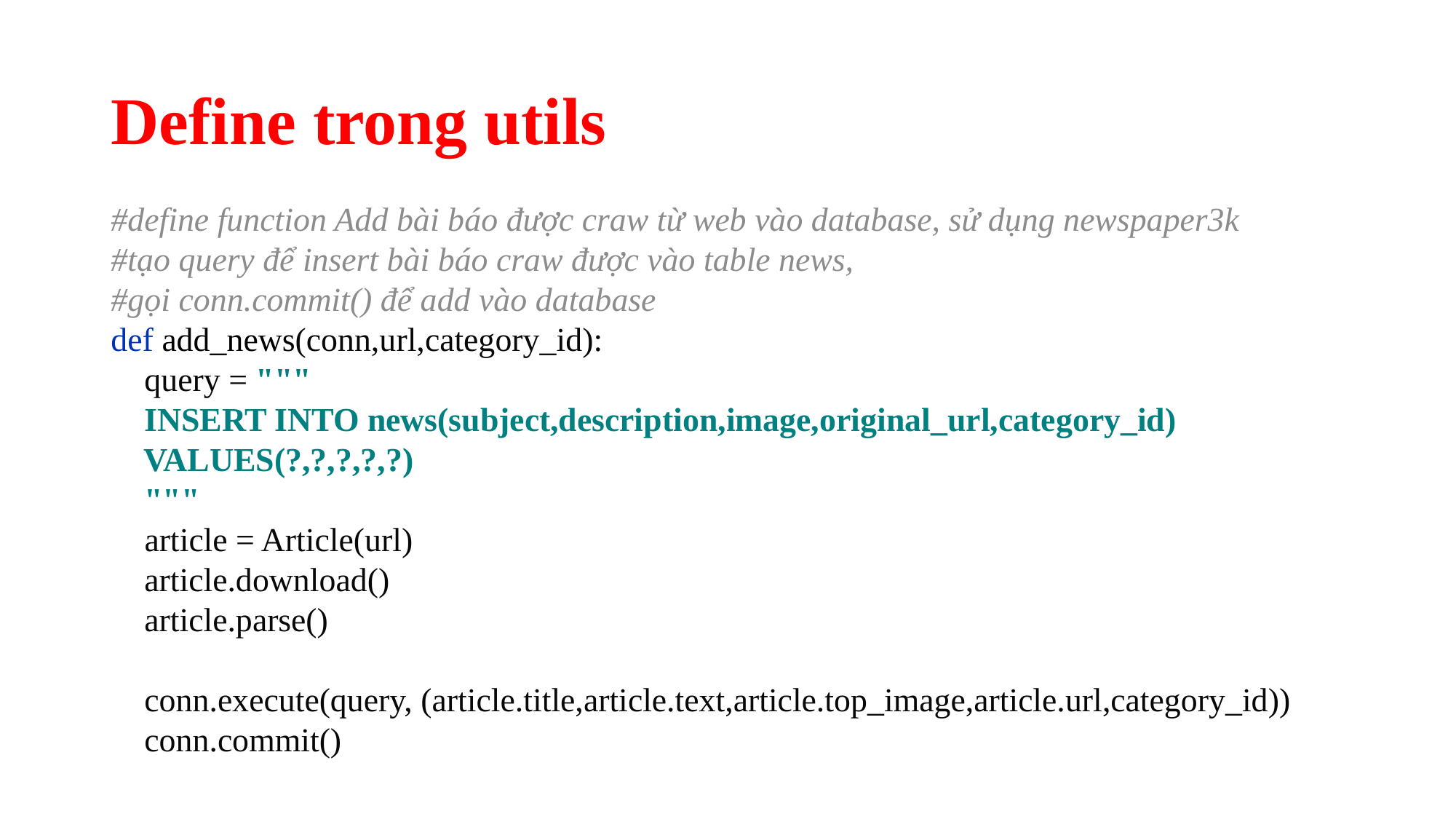

# Define trong utils
#define function Add bài báo được craw từ web vào database, sử dụng newspaper3k
#tạo query để insert bài báo craw được vào table news,
#gọi conn.commit() để add vào database
def add_news(conn,url,category_id):
    query = """
    INSERT INTO news(subject,description,image,original_url,category_id)
    VALUES(?,?,?,?,?)
    """
    article = Article(url)
    article.download()
    article.parse()
    conn.execute(query, (article.title,article.text,article.top_image,article.url,category_id))
    conn.commit()